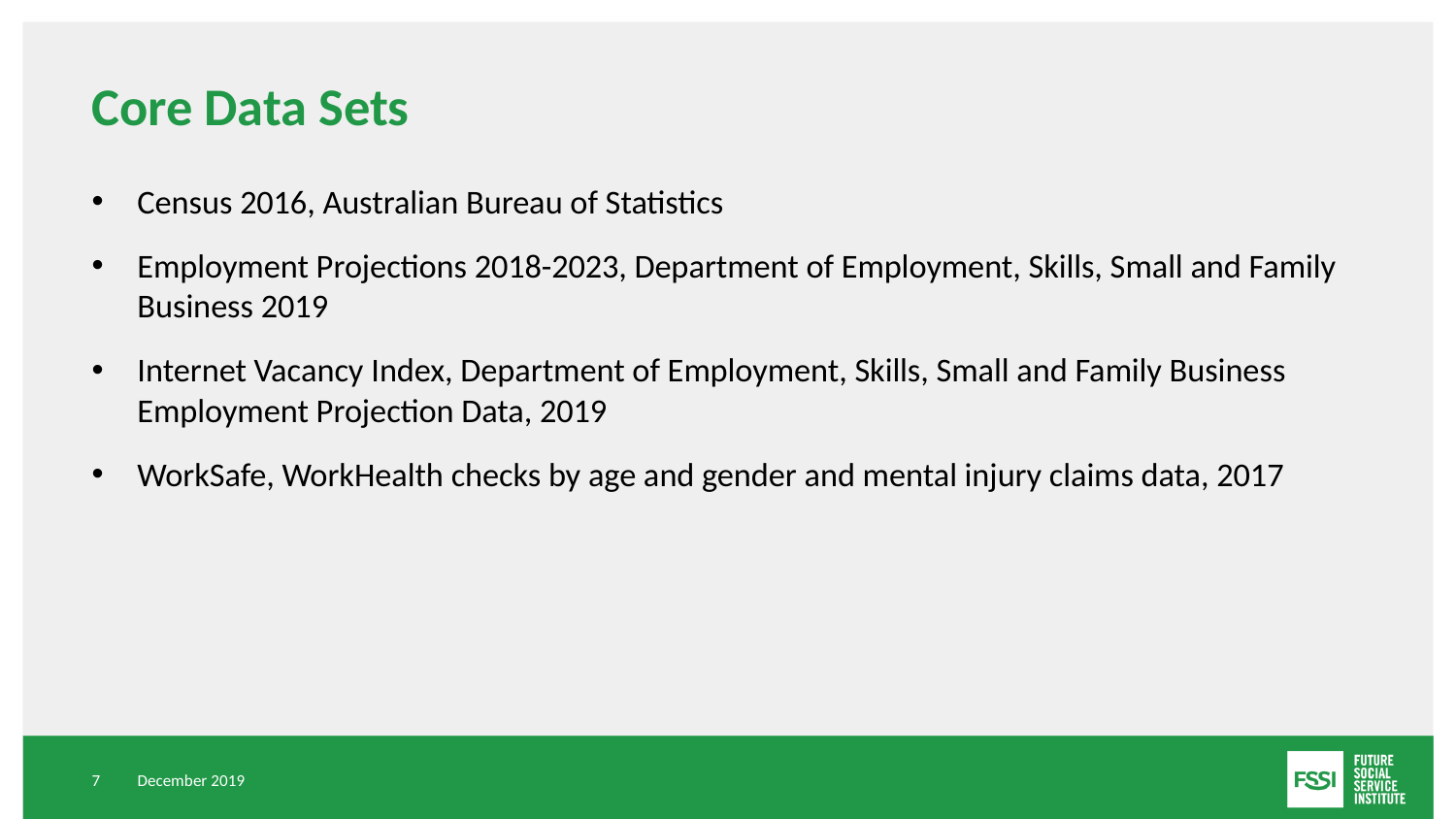

# Core Data Sets
Census 2016, Australian Bureau of Statistics
Employment Projections 2018-2023, Department of Employment, Skills, Small and Family Business 2019
Internet Vacancy Index, Department of Employment, Skills, Small and Family Business Employment Projection Data, 2019
WorkSafe, WorkHealth checks by age and gender and mental injury claims data, 2017

7
December 2019